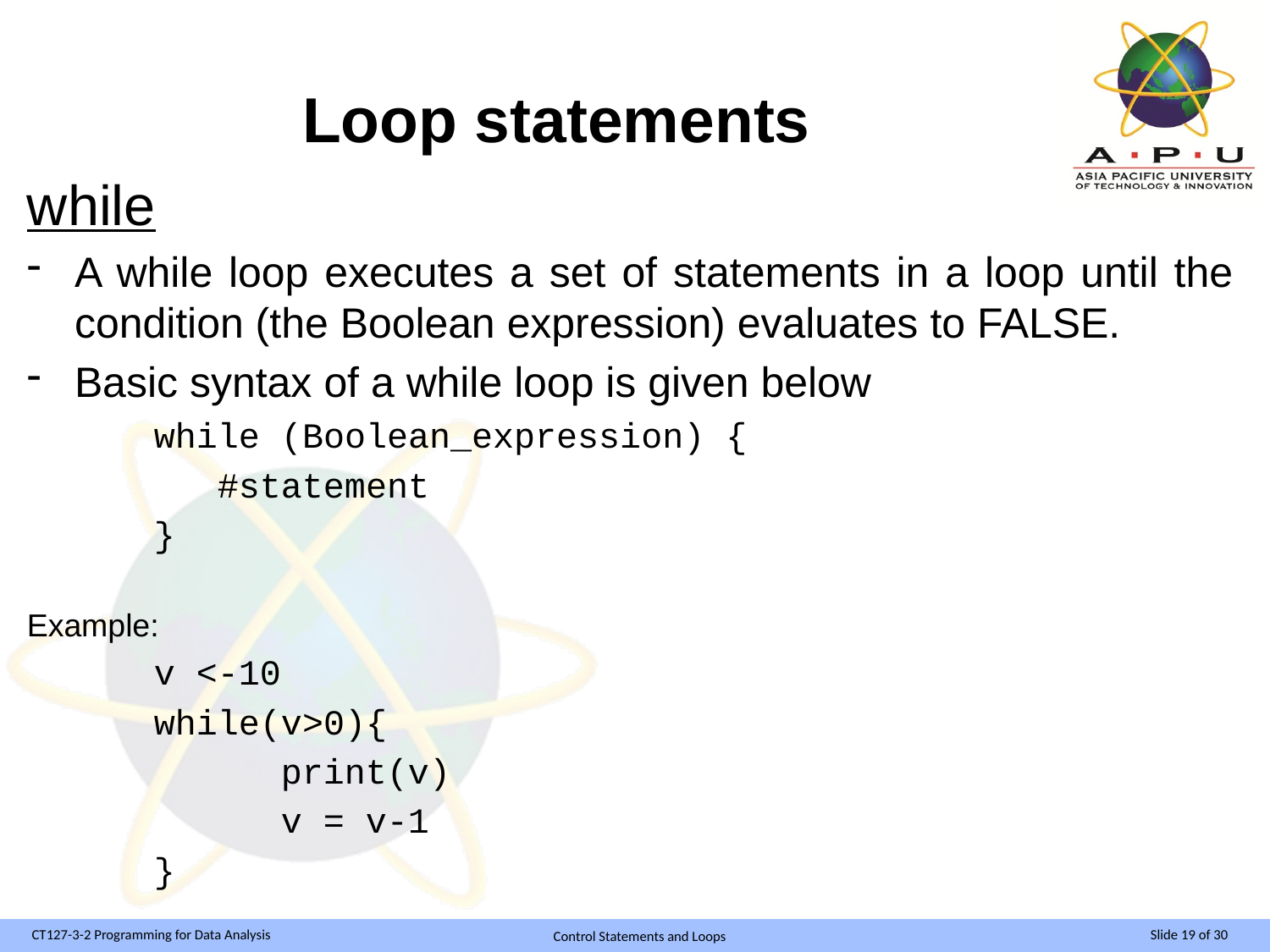

# Loop statements
while
A while loop executes a set of statements in a loop until the condition (the Boolean expression) evaluates to FALSE.
Basic syntax of a while loop is given below
	while (Boolean_expression) {
         #statement
	}

Example:
	v <-10
	while(v>0){
		print(v)
		v = v-1
	}